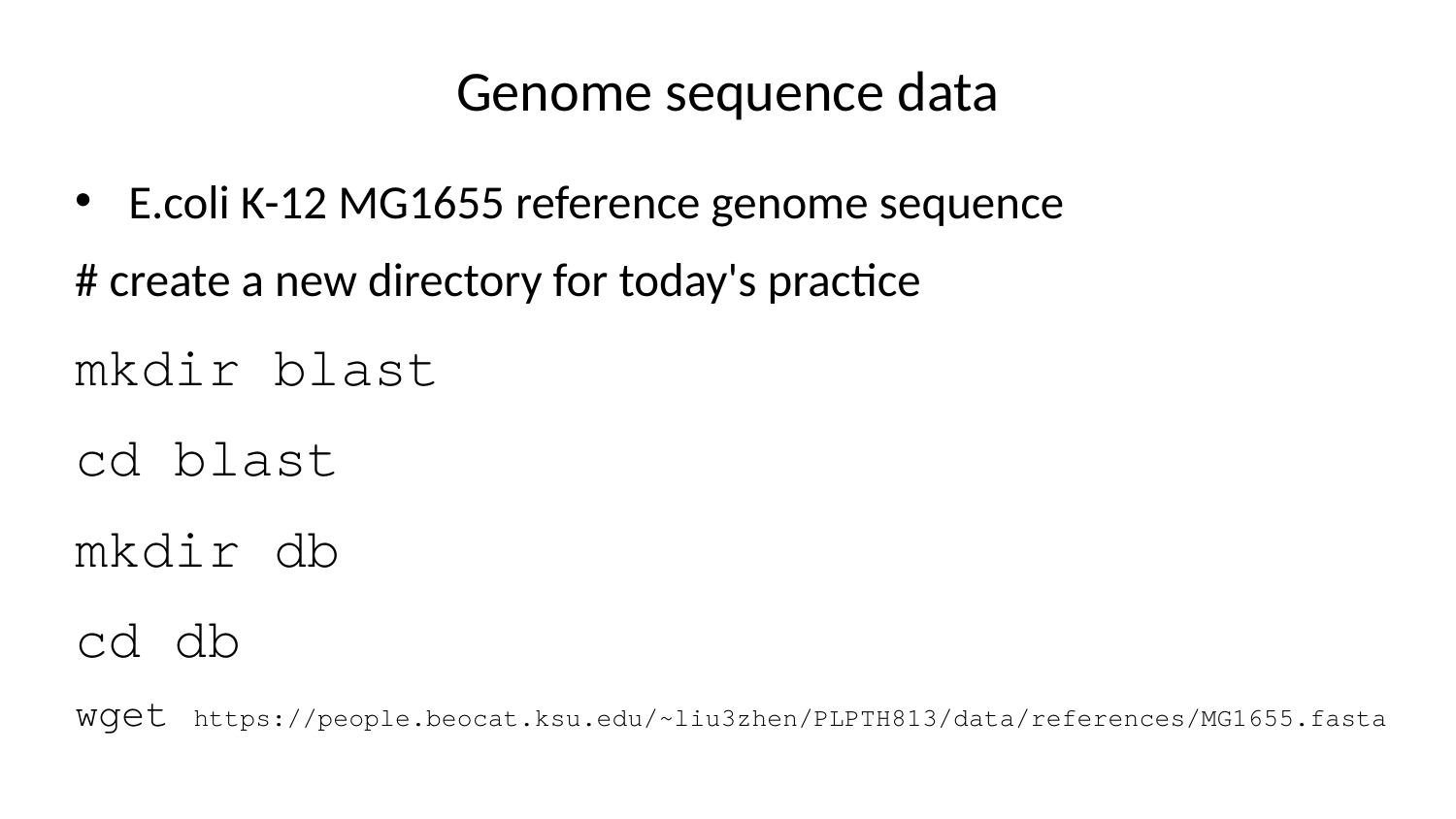

# Genome sequence data
E.coli K-12 MG1655 reference genome sequence
# create a new directory for today's practice
mkdir blast
cd blast
mkdir db
cd db
wget https://people.beocat.ksu.edu/~liu3zhen/PLPTH813/data/references/MG1655.fasta